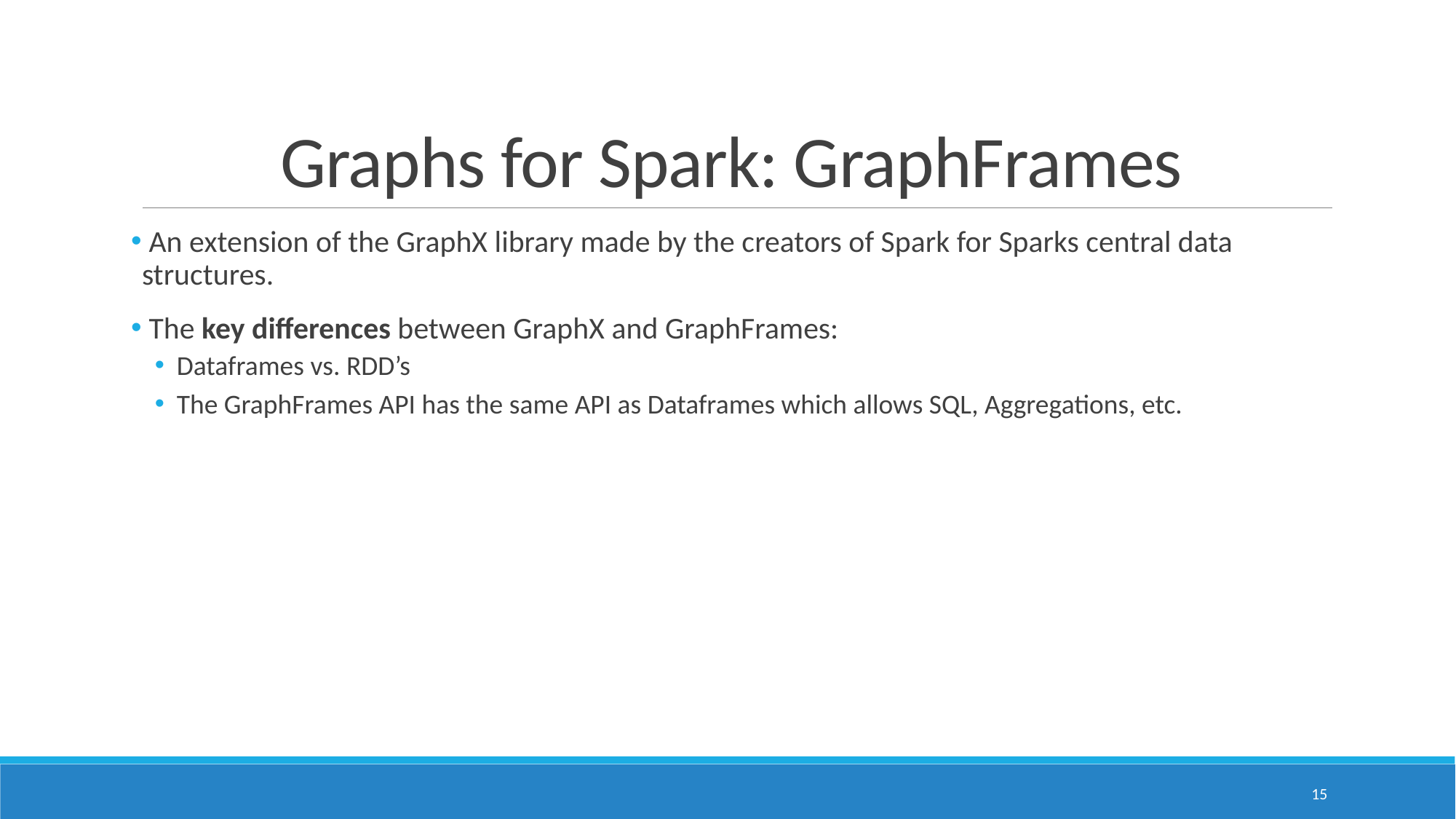

# Graphs for Spark: GraphFrames
 An extension of the GraphX library made by the creators of Spark for Sparks central data structures.
 The key differences between GraphX and GraphFrames:
Dataframes vs. RDD’s
The GraphFrames API has the same API as Dataframes which allows SQL, Aggregations, etc.

15